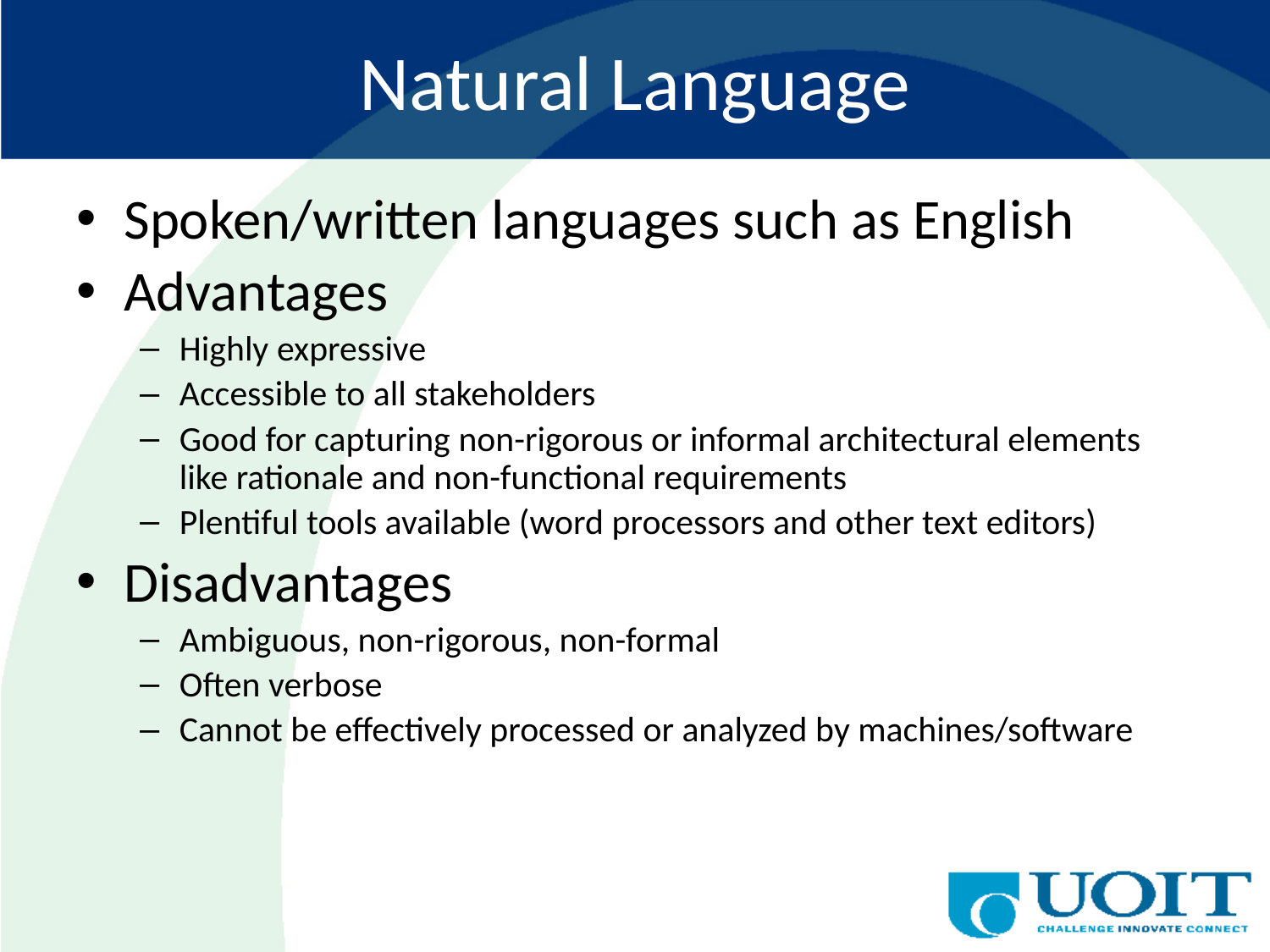

# Natural Language
Spoken/written languages such as English
Advantages
Highly expressive
Accessible to all stakeholders
Good for capturing non-rigorous or informal architectural elements like rationale and non-functional requirements
Plentiful tools available (word processors and other text editors)
Disadvantages
Ambiguous, non-rigorous, non-formal
Often verbose
Cannot be effectively processed or analyzed by machines/software